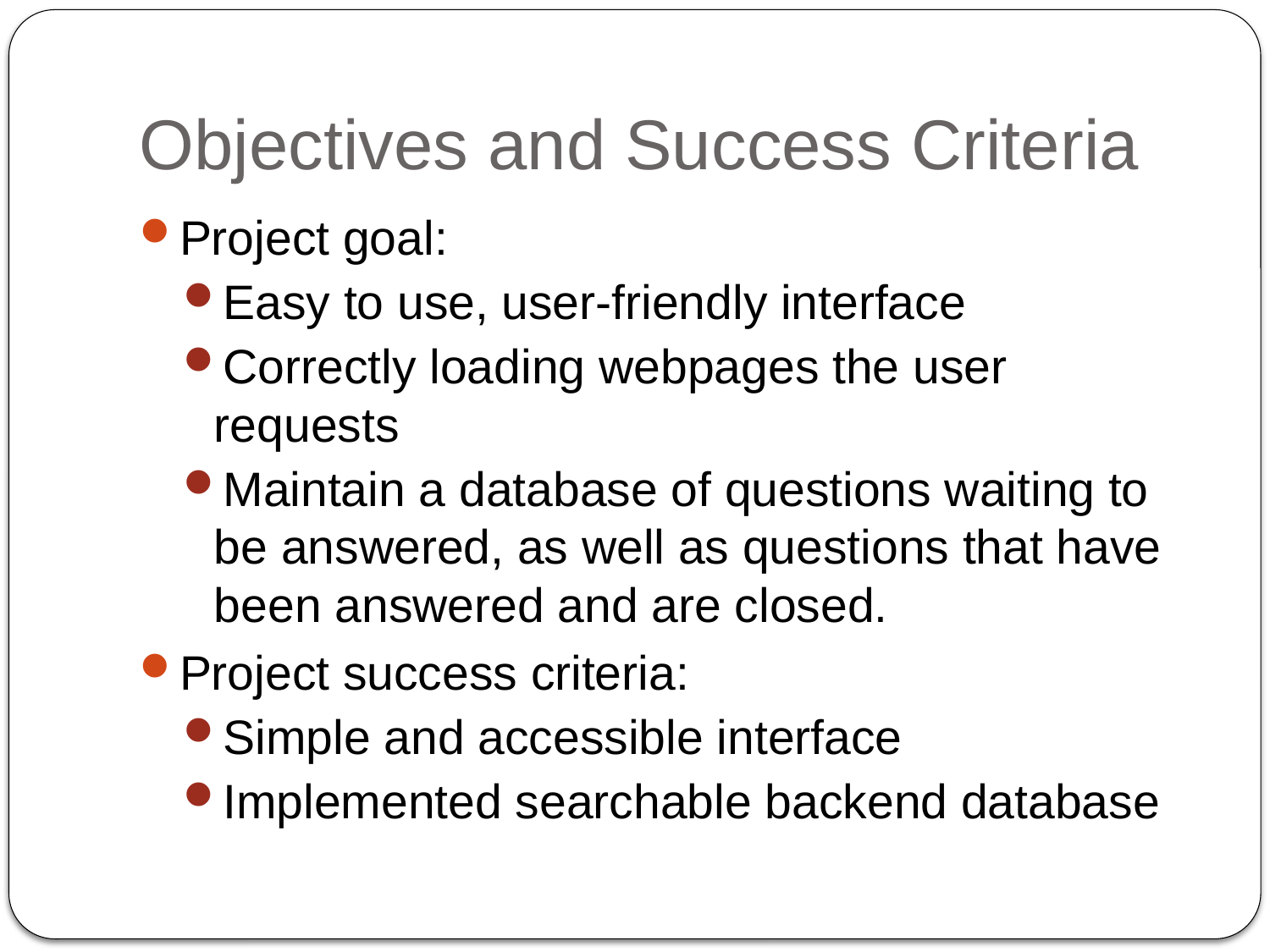

# Objectives and Success Criteria
Project goal:
Easy to use, user-friendly interface
Correctly loading webpages the user requests
Maintain a database of questions waiting to be answered, as well as questions that have been answered and are closed.
Project success criteria:
Simple and accessible interface
Implemented searchable backend database